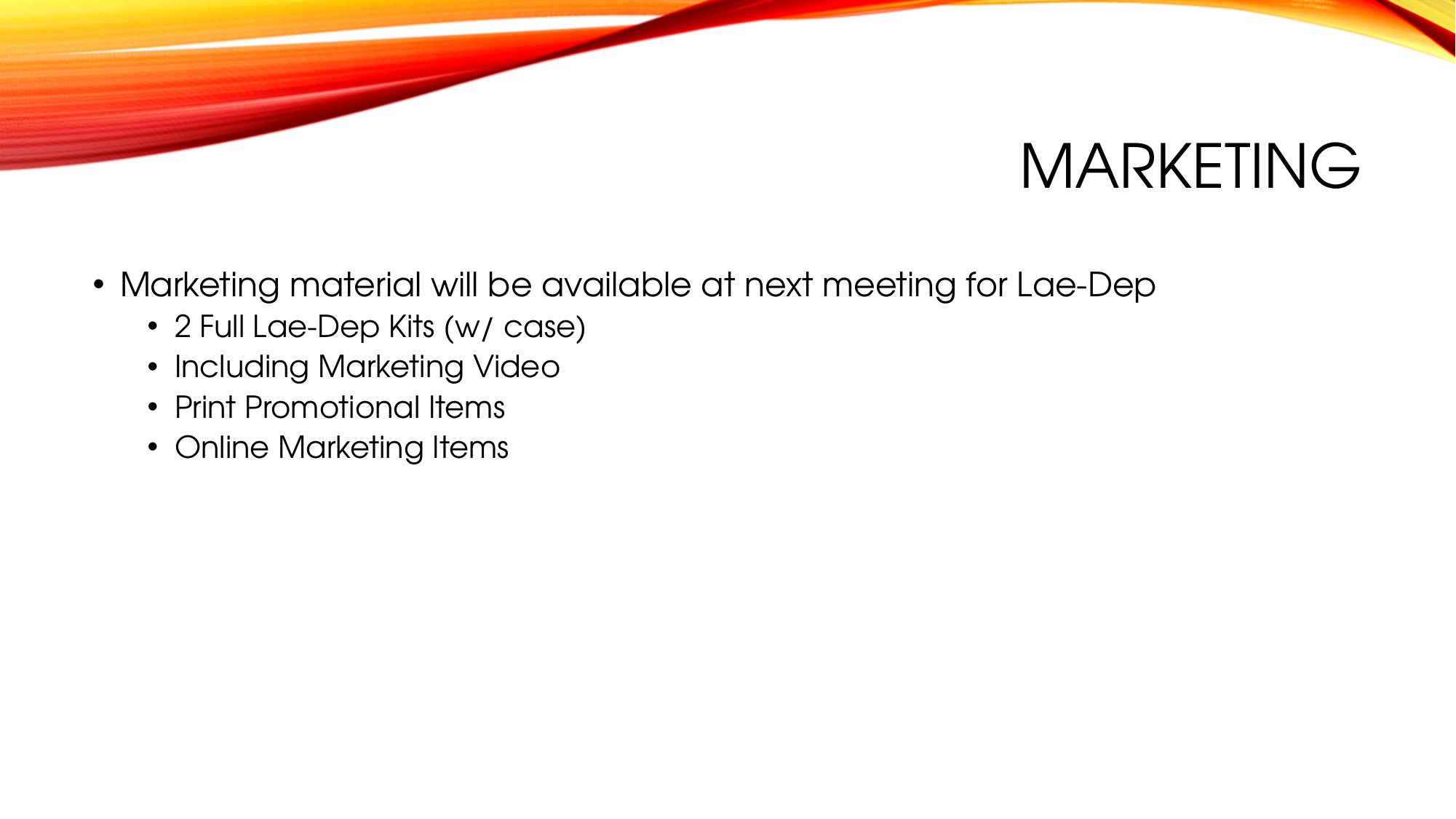

# Marketing
Marketing material will be available at next meeting for Lae-Dep
2 Full Lae-Dep Kits (w/ case)
Including Marketing Video
Print Promotional Items
Online Marketing Items